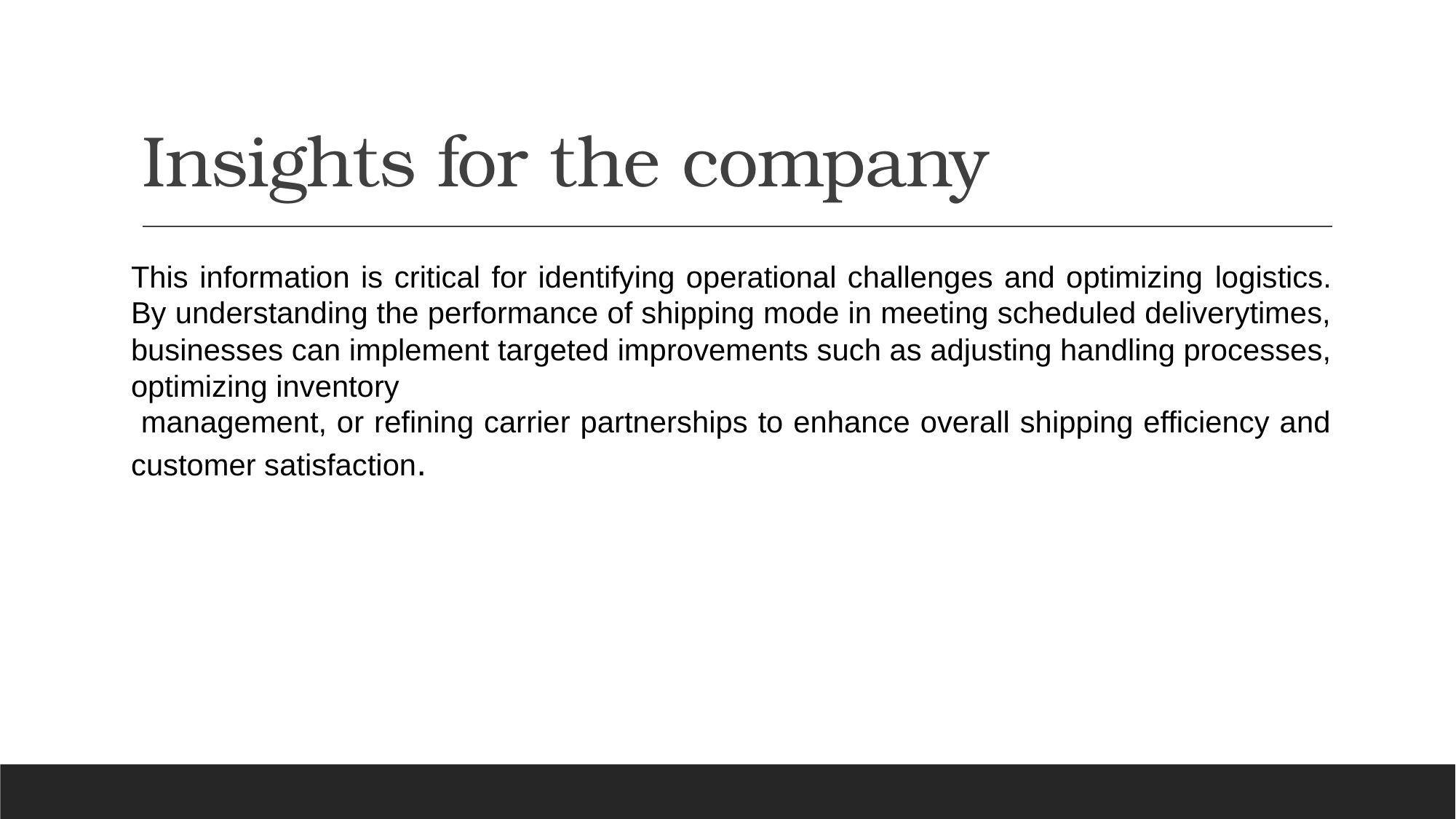

# Insights for the company
This information is critical for identifying operational challenges and optimizing logistics. By understanding the performance of shipping mode in meeting scheduled deliverytimes,
businesses can implement targeted improvements such as adjusting handling processes, optimizing inventory
 management, or refining carrier partnerships to enhance overall shipping efficiency and customer satisfaction.